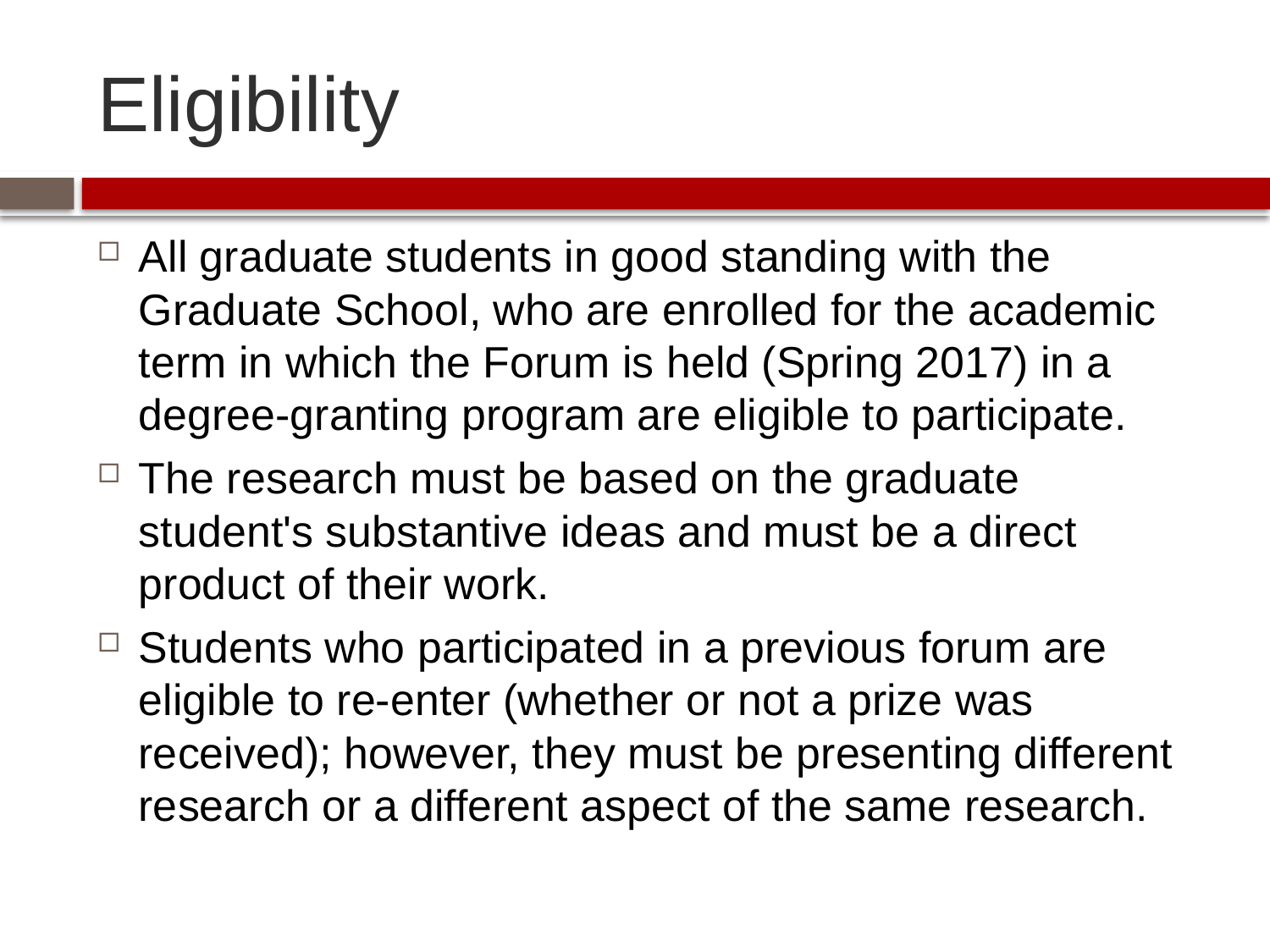

# Eligibility
All graduate students in good standing with the Graduate School, who are enrolled for the academic term in which the Forum is held (Spring 2017) in a degree-granting program are eligible to participate.
The research must be based on the graduate student's substantive ideas and must be a direct product of their work.
Students who participated in a previous forum are eligible to re-enter (whether or not a prize was received); however, they must be presenting different research or a different aspect of the same research.